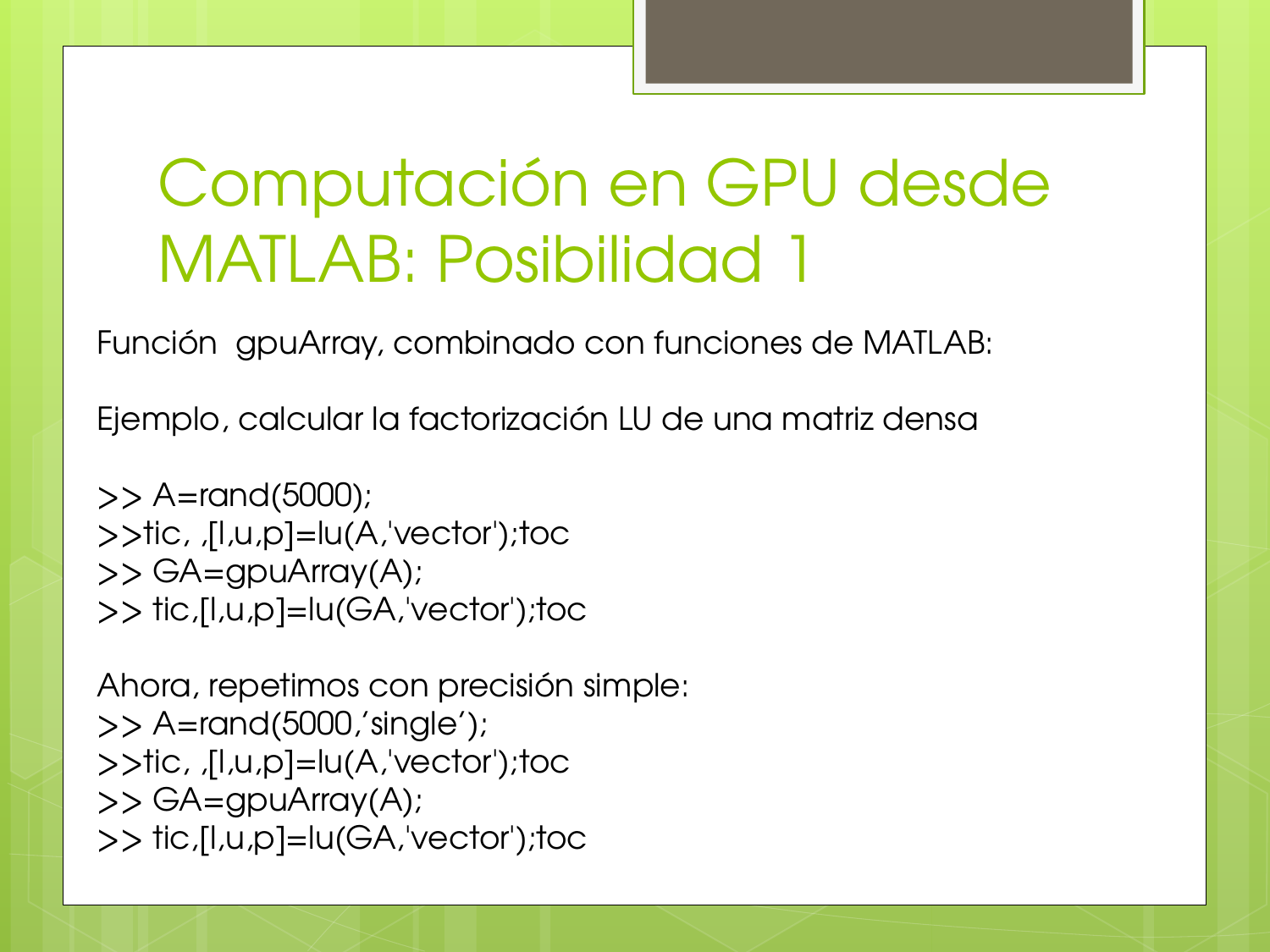

# Computación en GPU desde MATLAB: Posibilidad 1
Función  gpuArray, combinado con funciones de MATLAB:

Ejemplo, calcular la factorización LU de una matriz densa

>> A=rand(5000);
>>tic, ,[l,u,p]=lu(A,'vector');toc
>> GA=gpuArray(A);
>> tic,[l,u,p]=lu(GA,'vector');toc

Ahora, repetimos con precisión simple:
>> A=rand(5000,’single’);
>>tic, ,[l,u,p]=lu(A,'vector');toc
>> GA=gpuArray(A);
>> tic,[l,u,p]=lu(GA,'vector');toc